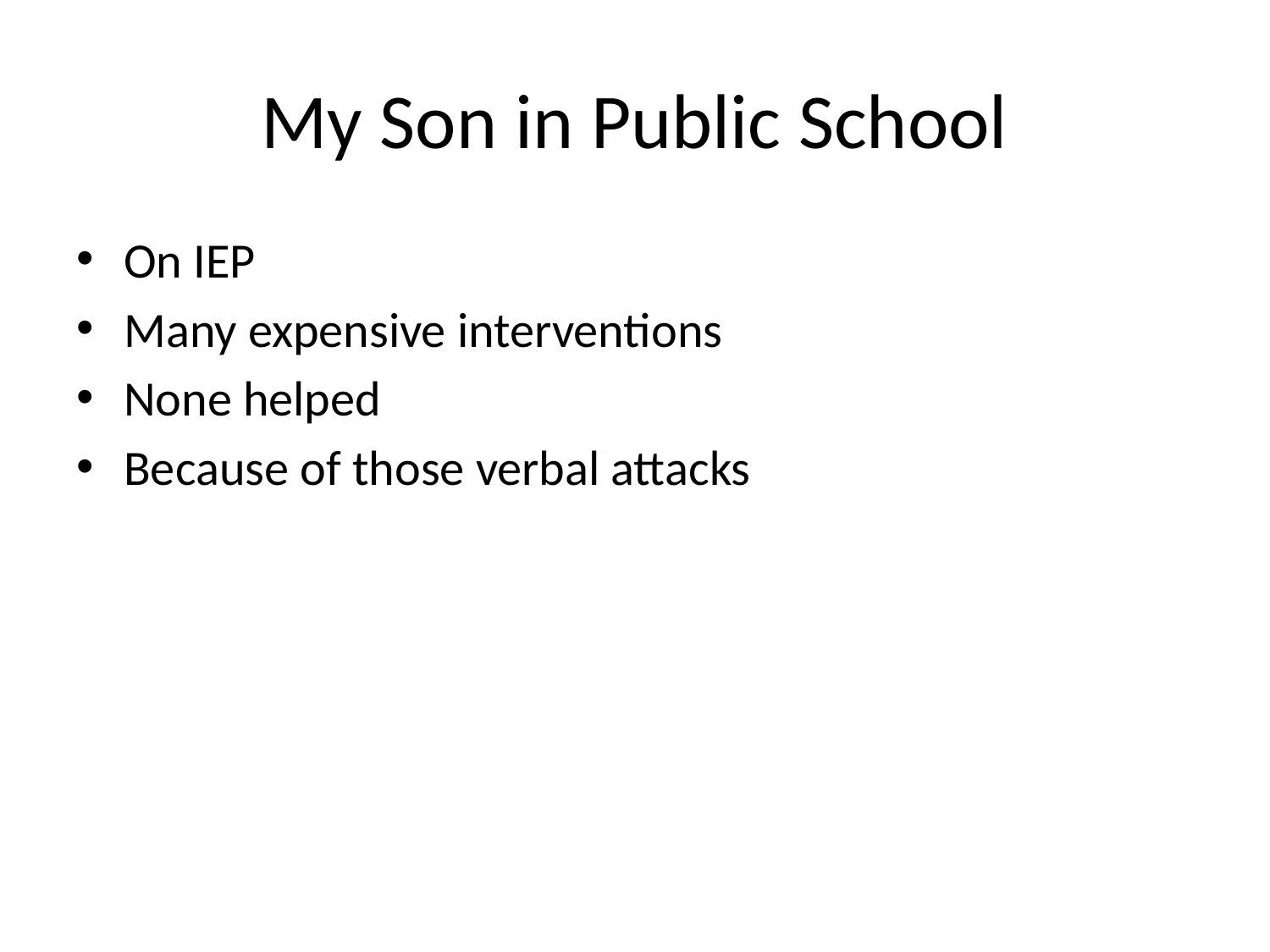

# My Son in Public School
On IEP
Many expensive interventions
None helped
Because of those verbal attacks